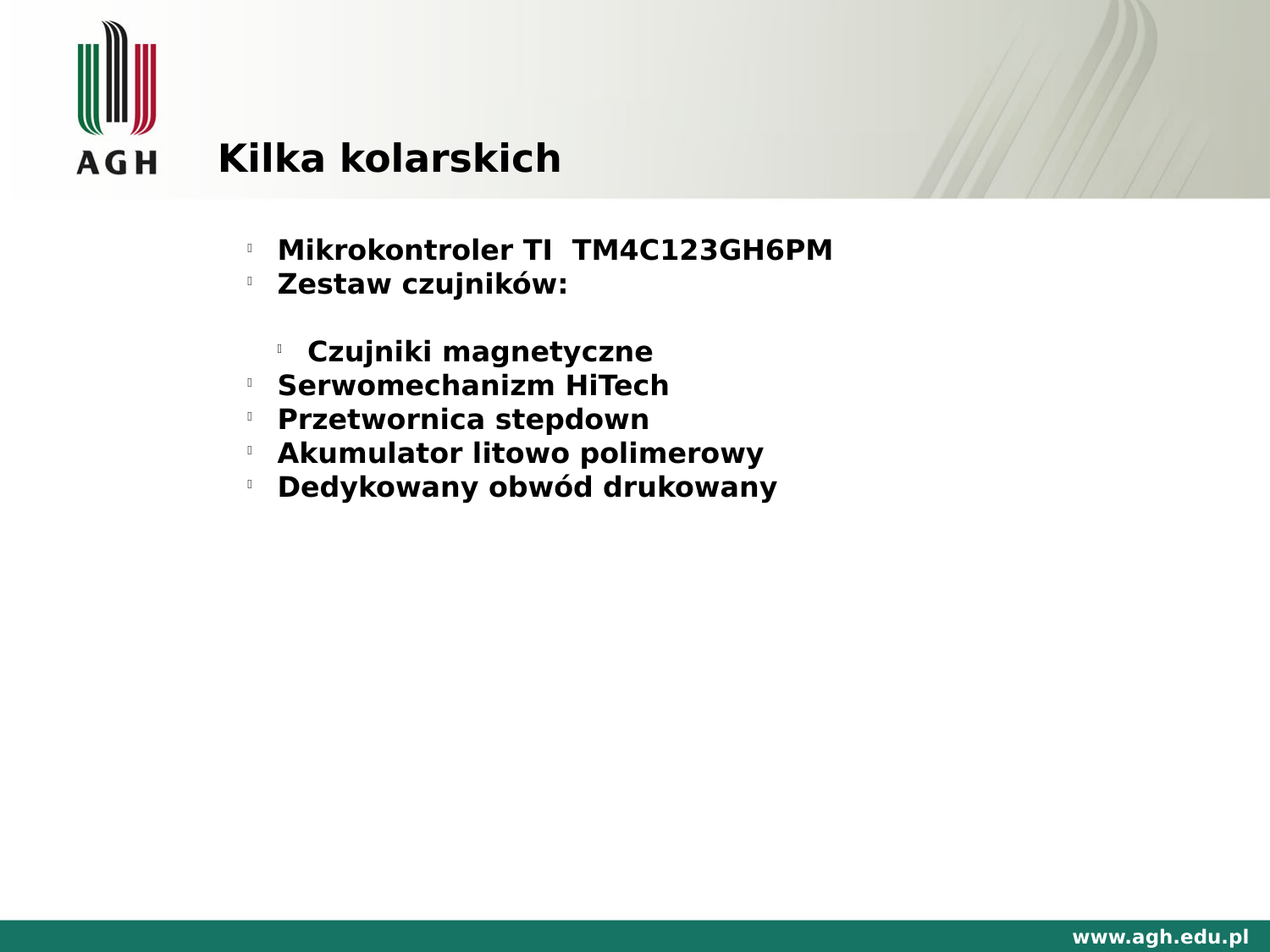

Kilka kolarskich
Mikrokontroler TI  TM4C123GH6PM
Zestaw czujników:

Czujniki magnetyczne
Serwomechanizm HiTech
Przetwornica stepdown
Akumulator litowo polimerowy
Dedykowany obwód drukowany

www.agh.edu.pl